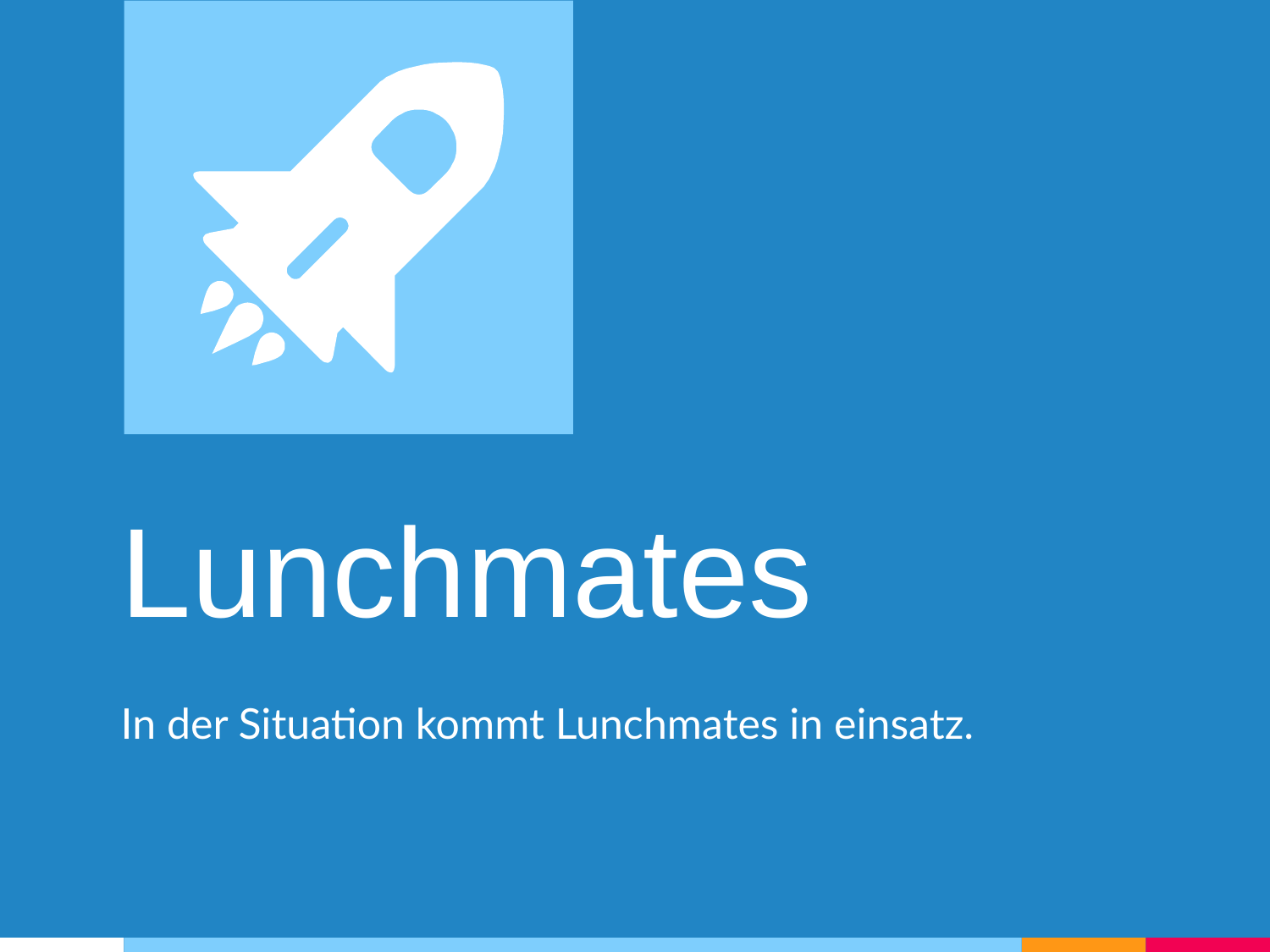

Lunchmates
In der Situation kommt Lunchmates in einsatz.